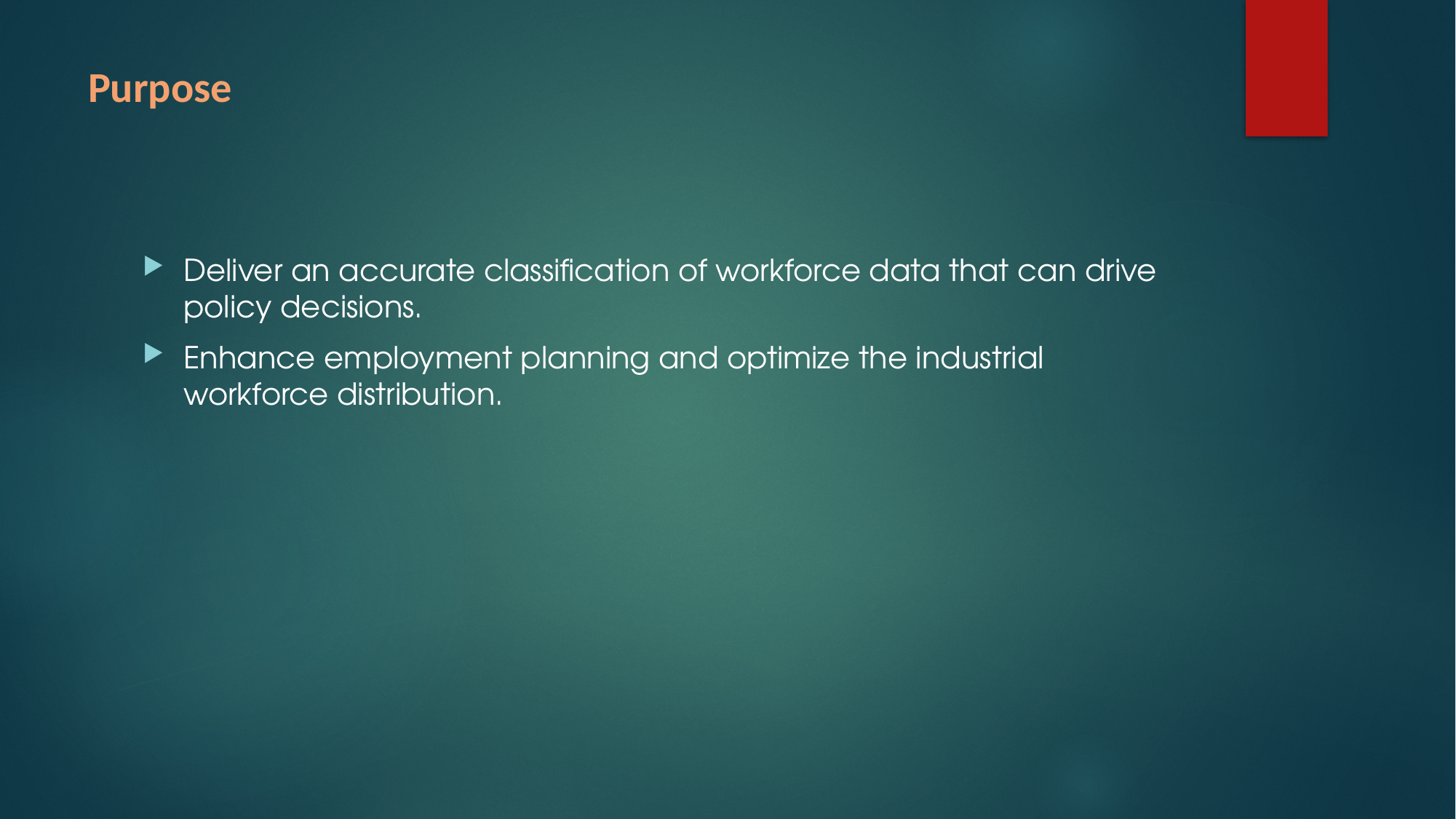

# Purpose
Deliver an accurate classification of workforce data that can drive policy decisions.
Enhance employment planning and optimize the industrial workforce distribution.